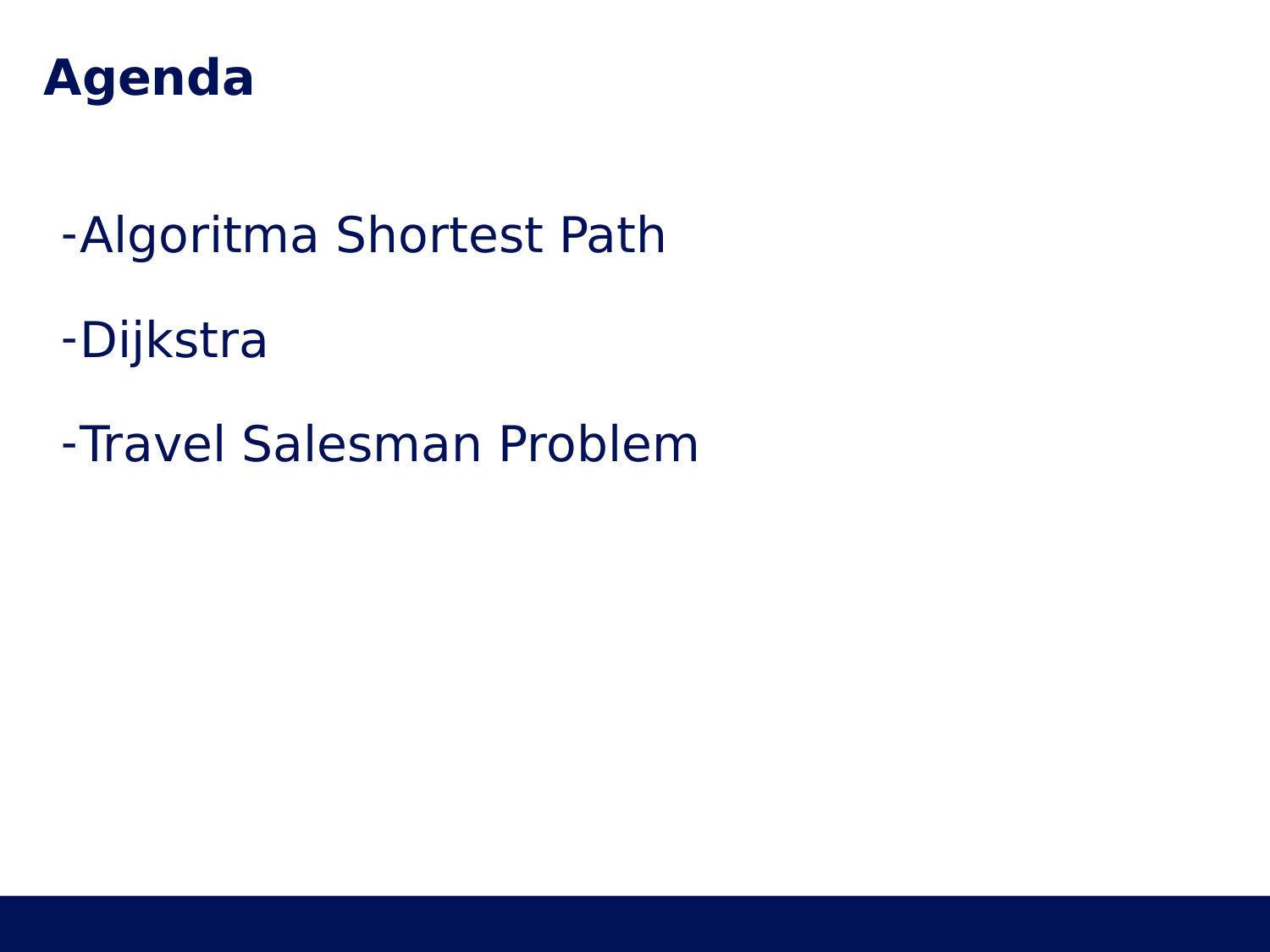

# Agenda
Algoritma Shortest Path
Dijkstra
Travel Salesman Problem